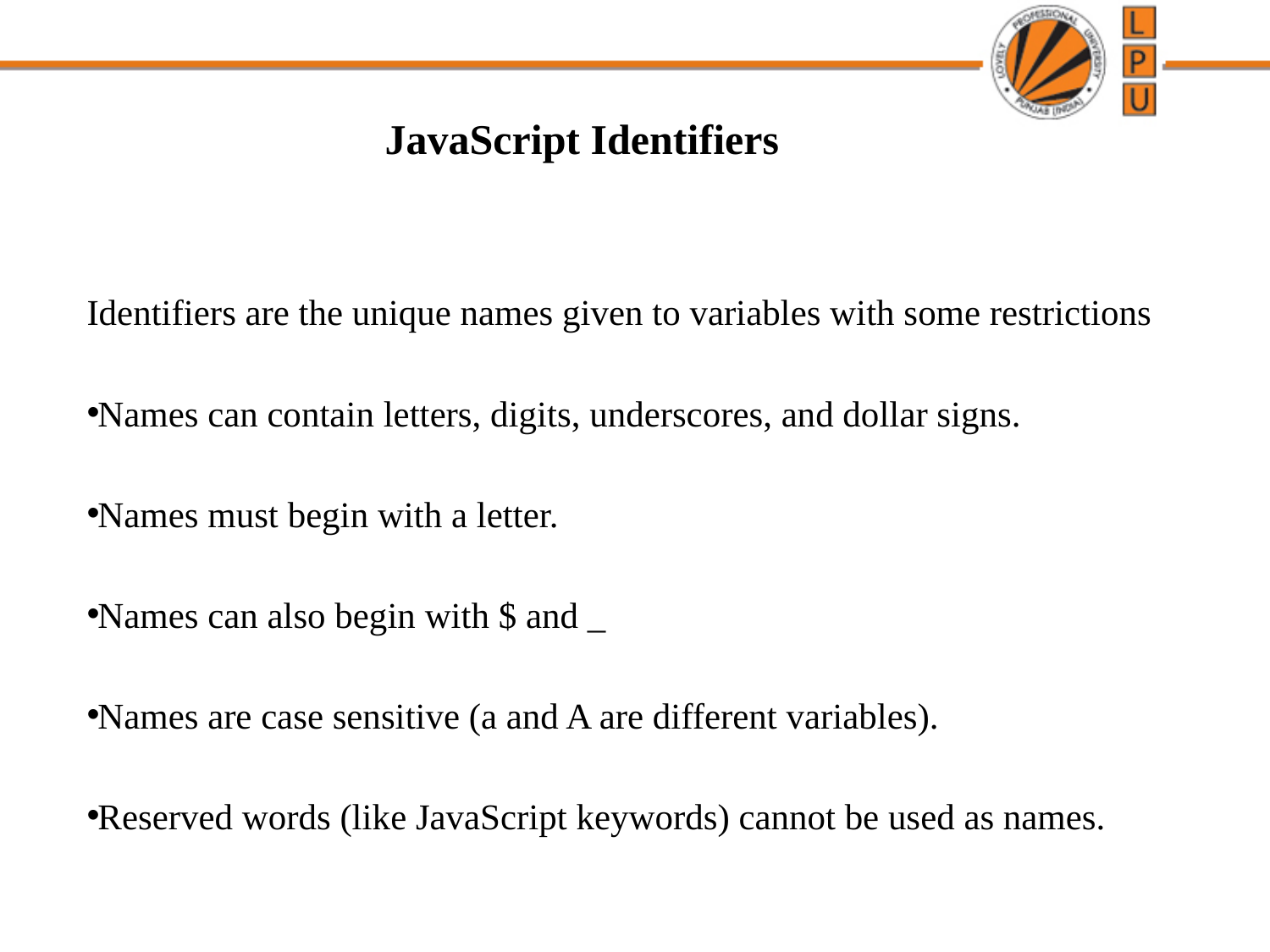

# JavaScript Identifiers

Identifiers are the unique names given to variables with some restrictions

Names can contain letters, digits, underscores, and dollar signs.

Names must begin with a letter.

Names can also begin with $ and _

Names are case sensitive (a and A are different variables).

Reserved words (like JavaScript keywords) cannot be used as names.